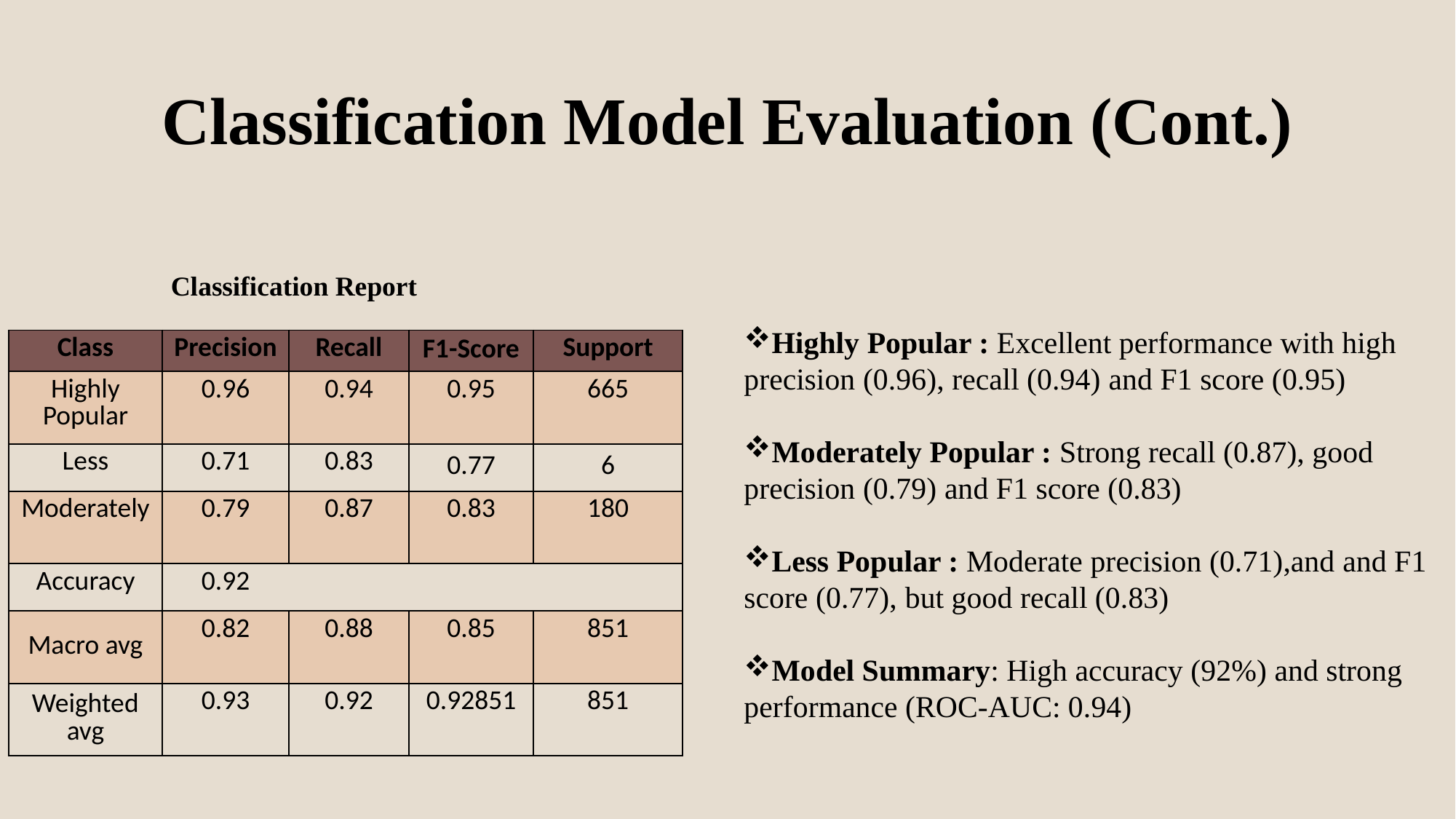

# Classification Model Evaluation (Cont.)

 Classification Report
Highly Popular : Excellent performance with high precision (0.96), recall (0.94) and F1 score (0.95)

Moderately Popular : Strong recall (0.87), good precision (0.79) and F1 score (0.83)

Less Popular : Moderate precision (0.71),and and F1 score (0.77), but good recall (0.83)

Model Summary: High accuracy (92%) and strong performance (ROC-AUC: 0.94)

| Class | Precision | Recall | F1-Score | Support |
| --- | --- | --- | --- | --- |
| Highly Popular | 0.96 | 0.94 | 0.95 | 665 |
| Less | 0.71 | 0.83 | 0.77 | 6 |
| Moderately | 0.79 | 0.87 | 0.83 | 180 |
| Accuracy | 0.92 |  |  |  |
| Macro avg | 0.82 | 0.88 | 0.85 | 851 |
| Weighted avg | 0.93 | 0.92 | 0.92851 | 851 |